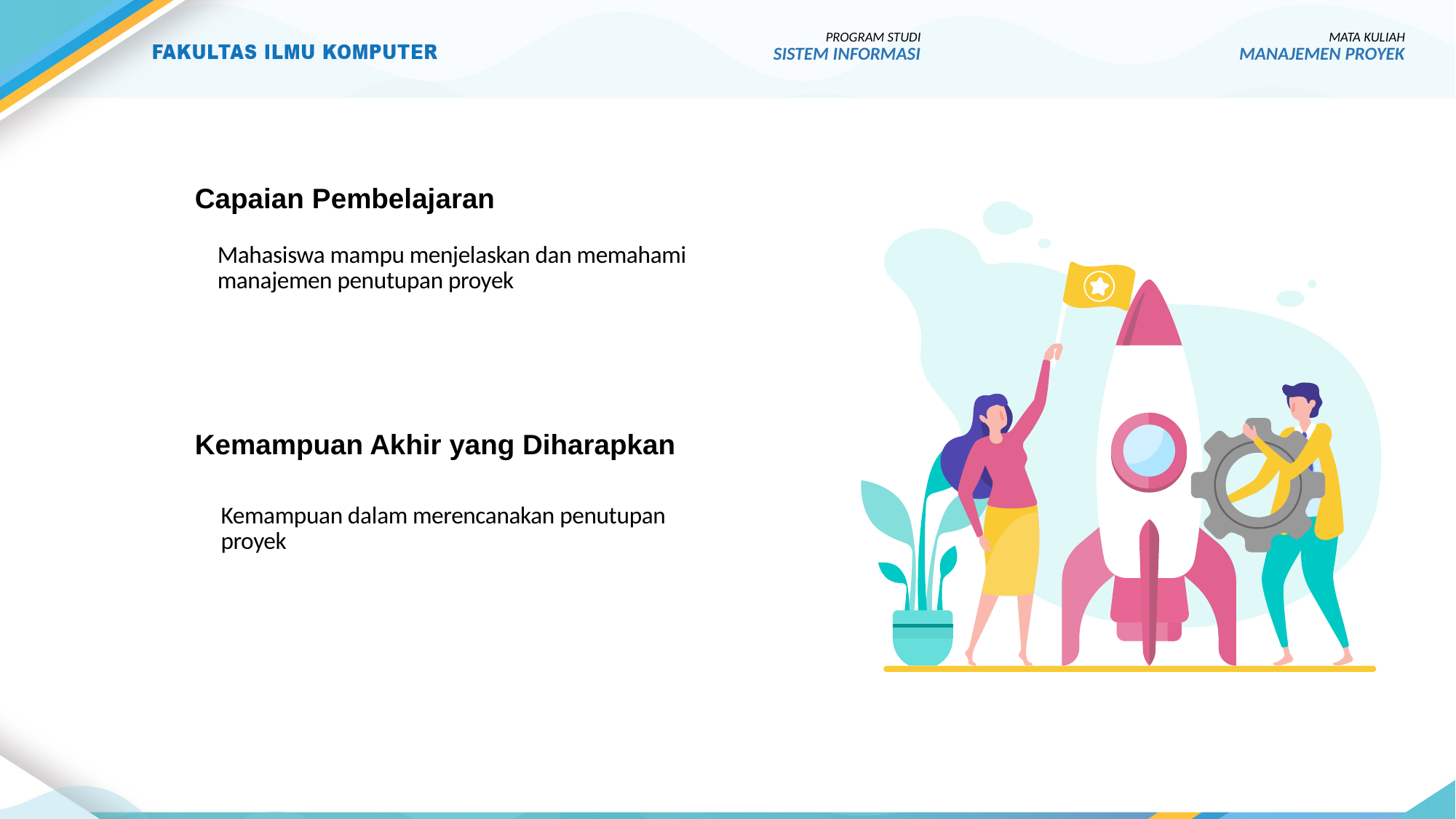

PROGRAM STUDI
SISTEM INFORMASI
MATA KULIAH
MANAJEMEN PROYEK
# Capaian Pembelajaran

Mahasiswa mampu menjelaskan dan memahami manajemen penutupan proyek

Kemampuan Akhir yang Diharapkan

Kemampuan dalam merencanakan penutupan proyek